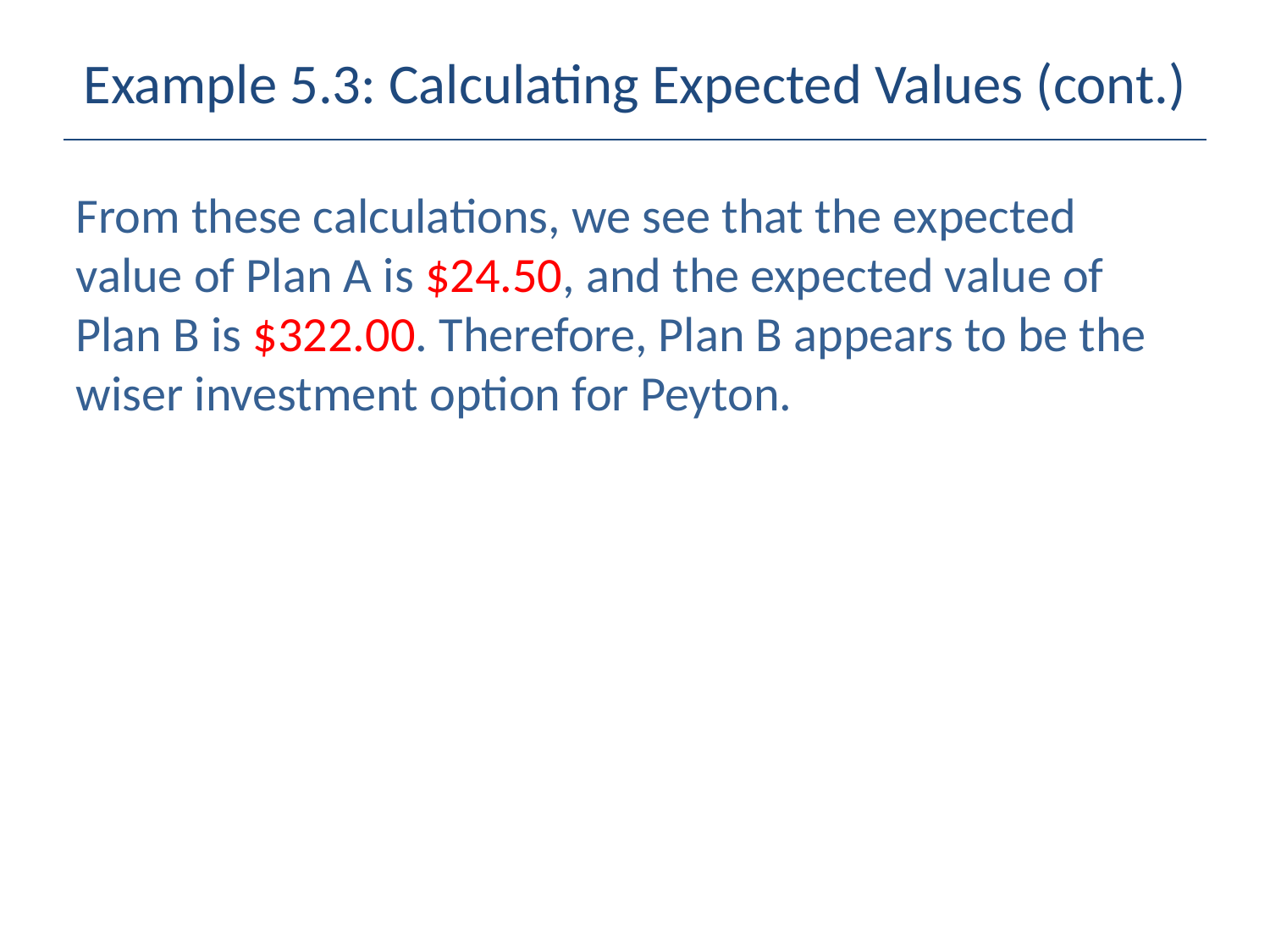

# Example 5.3: Calculating Expected Values (cont.)
From these calculations, we see that the expected value of Plan A is $24.50, and the expected value of Plan B is $322.00. Therefore, Plan B appears to be the wiser investment option for Peyton.